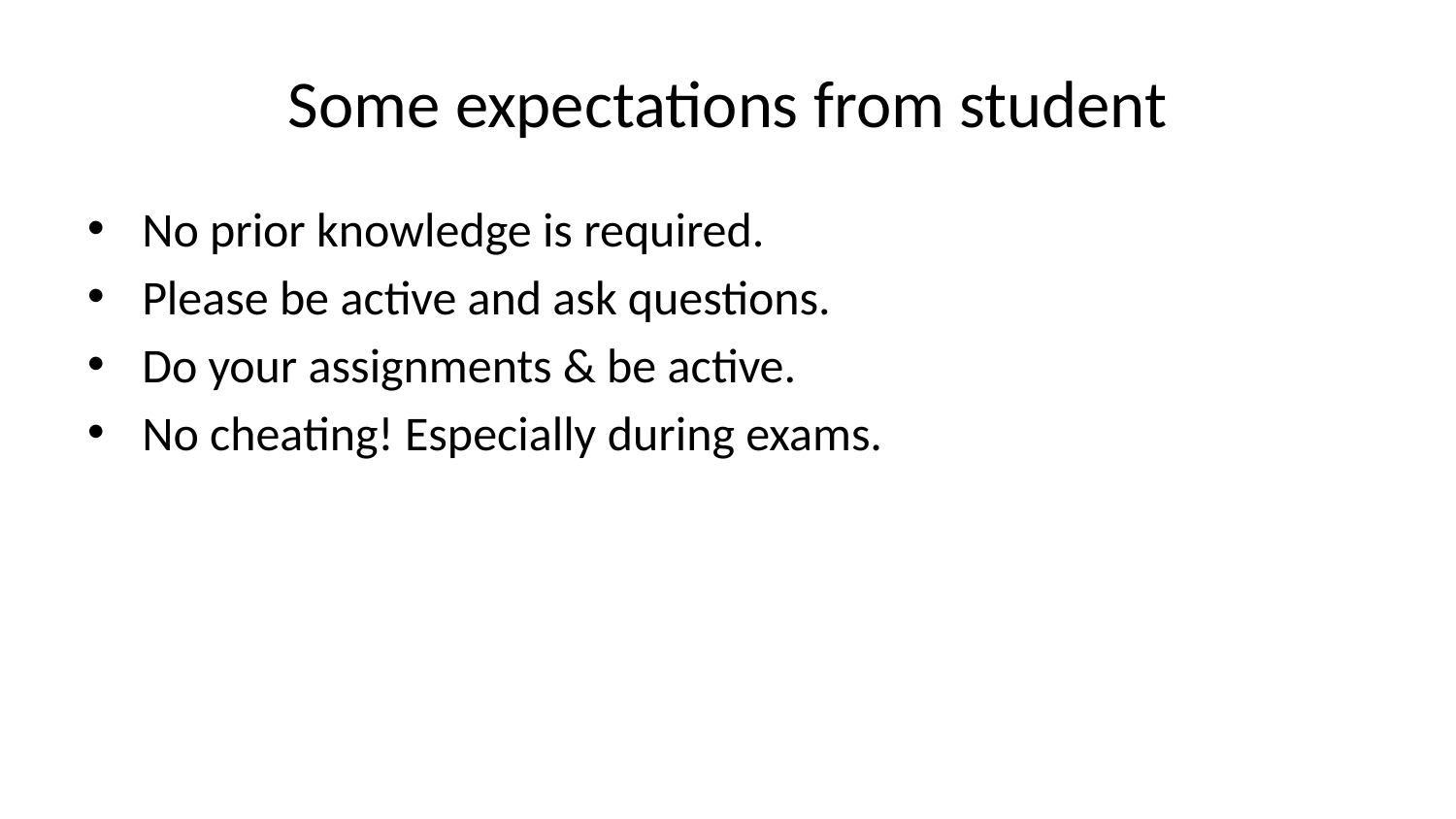

# Some expectations from student
No prior knowledge is required.
Please be active and ask questions.
Do your assignments & be active.
No cheating! Especially during exams.